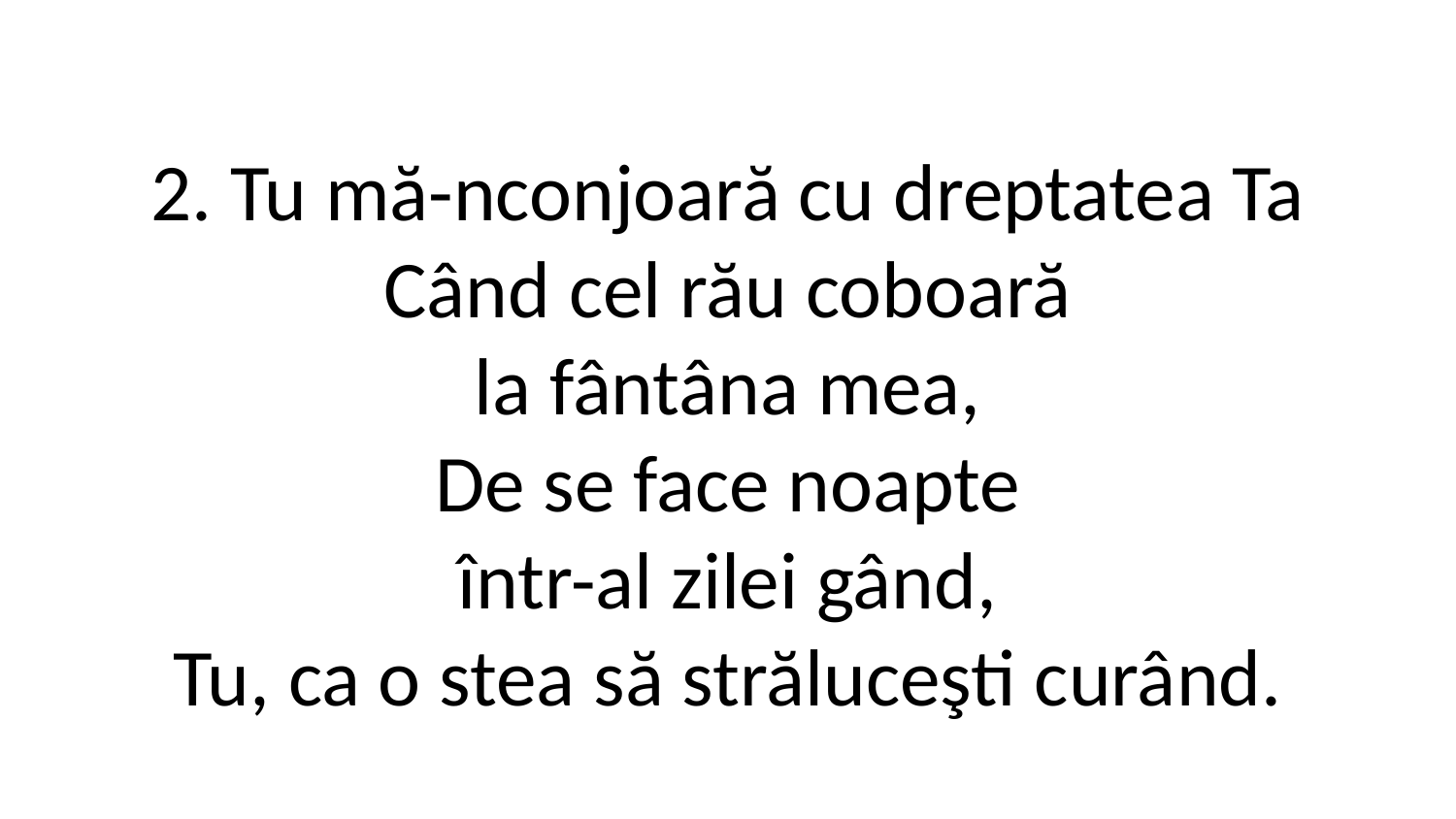

2. Tu mă-nconjoară cu dreptatea Ta
Când cel rău coboară
la fântâna mea,
De se face noapte
într-al zilei gând,
Tu, ca o stea să străluceşti curând.